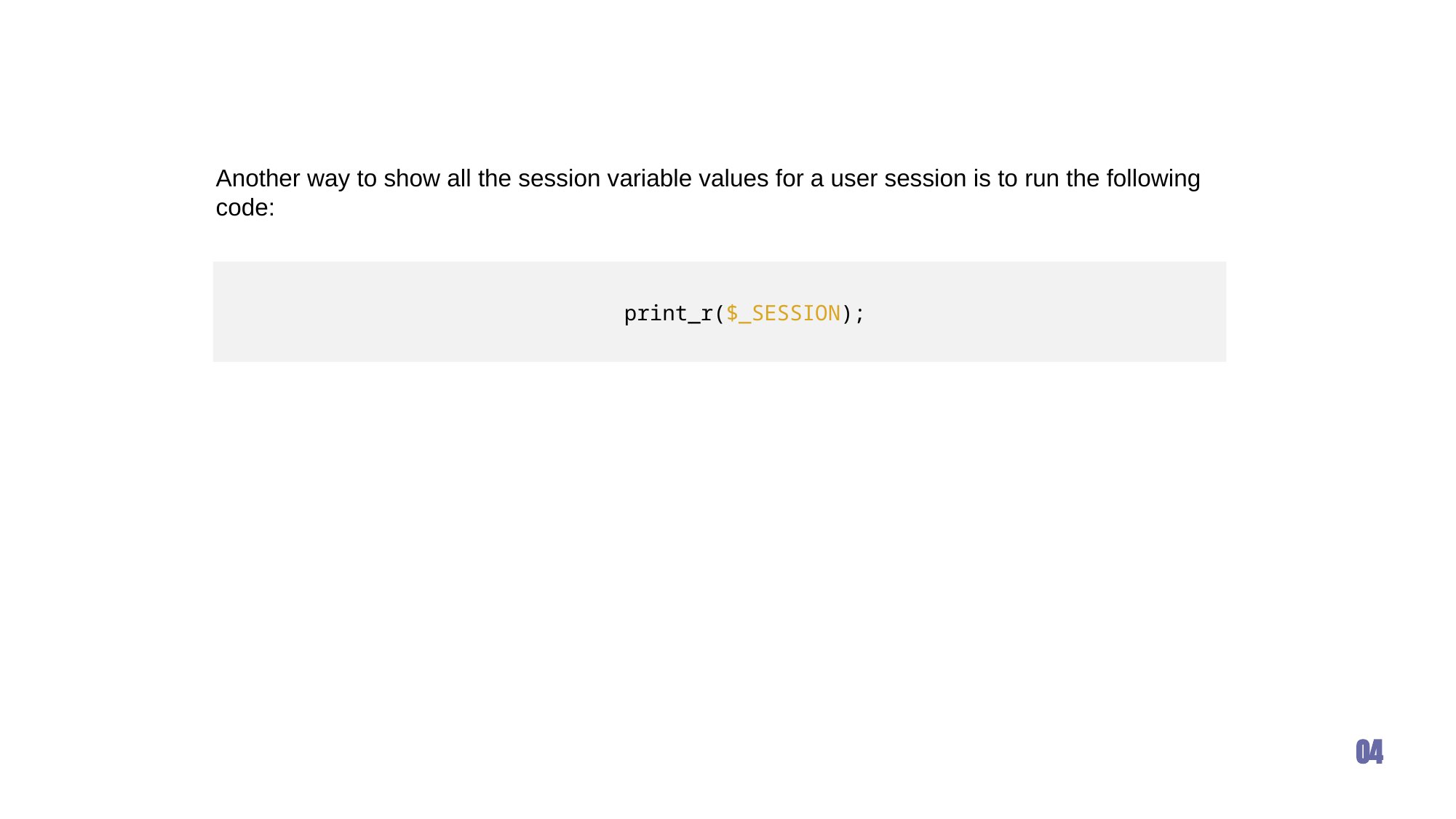

Another way to show all the session variable values for a user session is to run the following code:
    print_r($_SESSION);
04